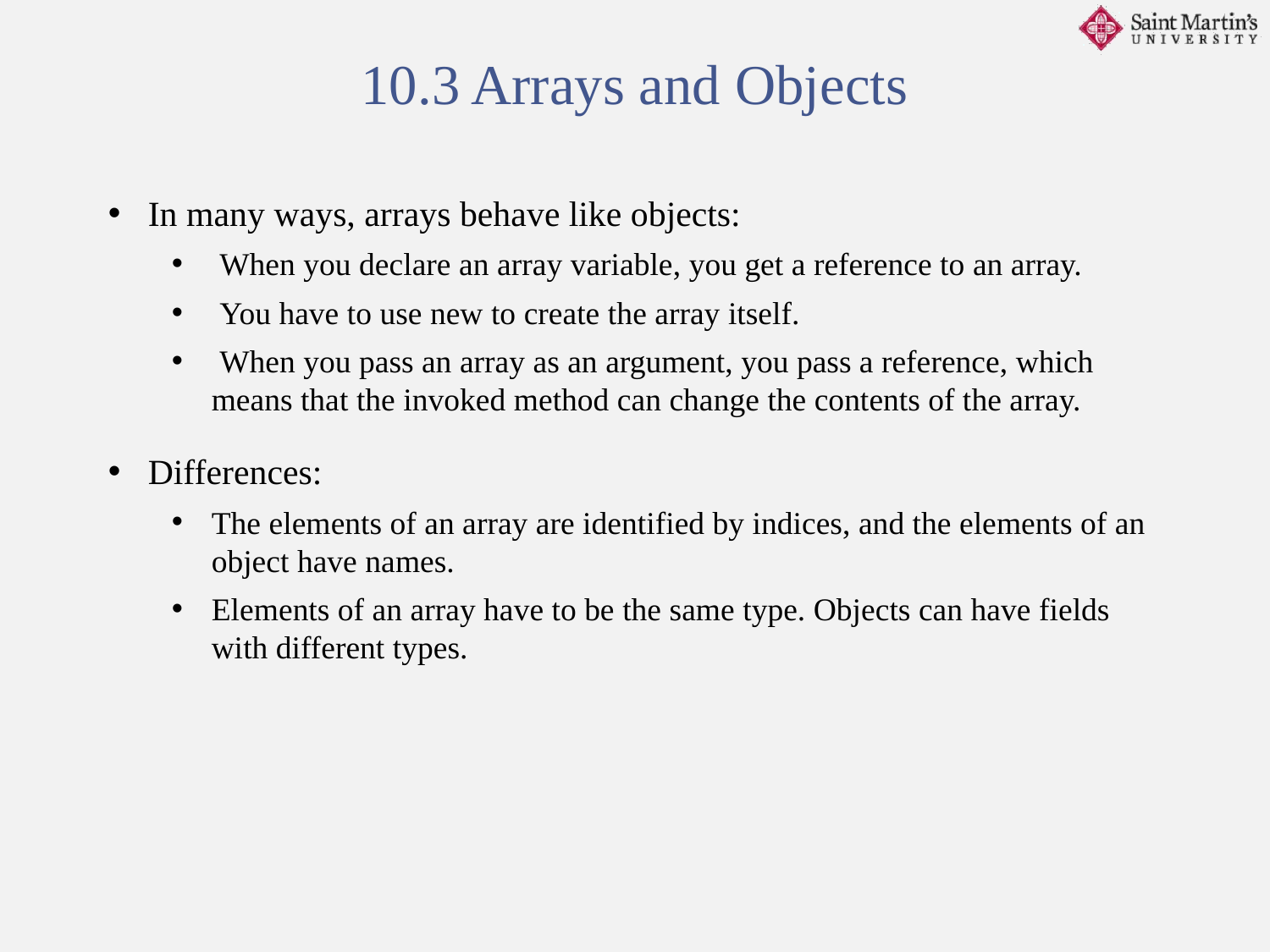

10.3 Arrays and Objects
In many ways, arrays behave like objects:
 When you declare an array variable, you get a reference to an array.
 You have to use new to create the array itself.
 When you pass an array as an argument, you pass a reference, which means that the invoked method can change the contents of the array.
Differences:
The elements of an array are identified by indices, and the elements of an object have names.
Elements of an array have to be the same type. Objects can have fields with different types.